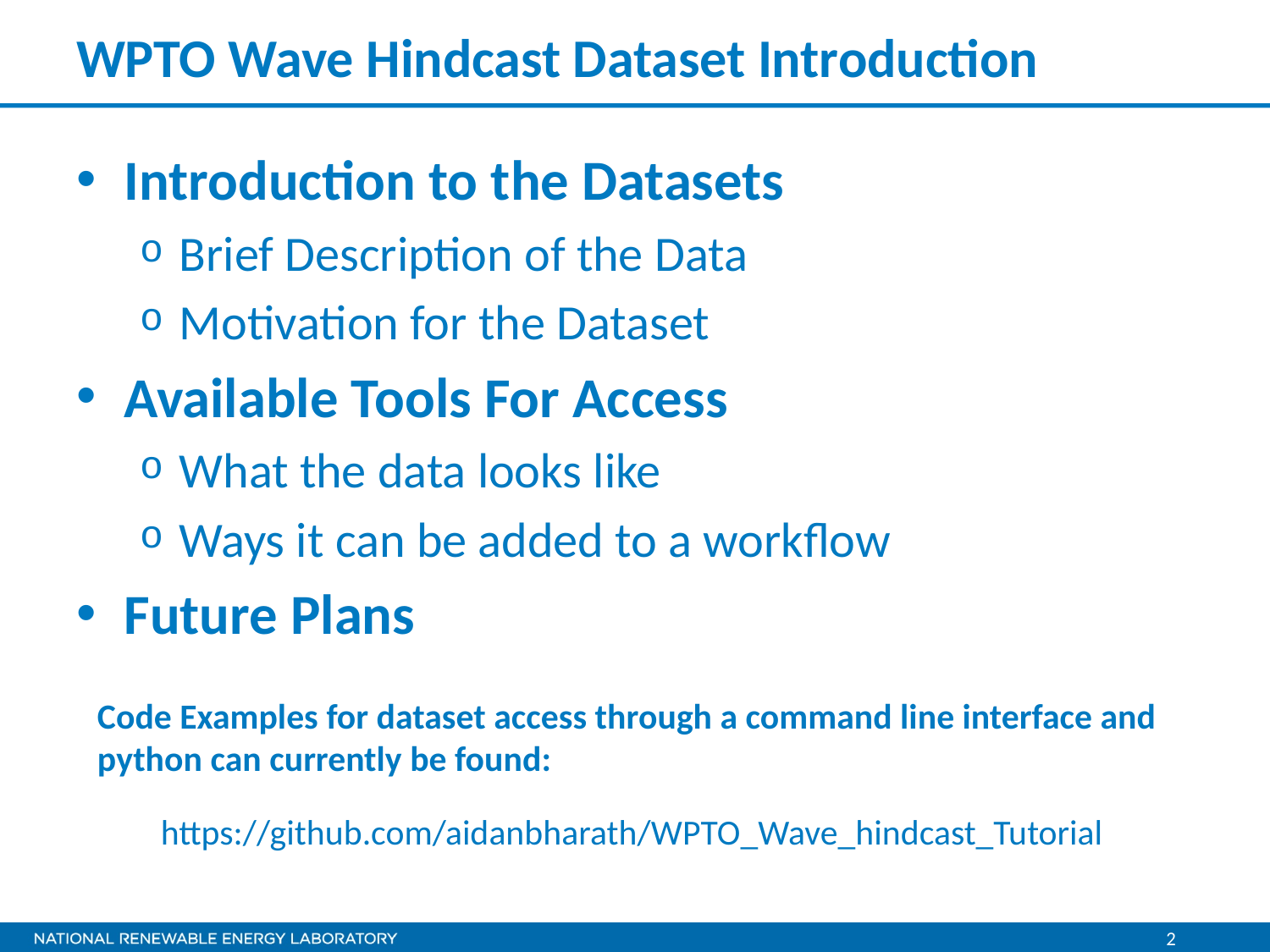

# WPTO Wave Hindcast Dataset Introduction
Introduction to the Datasets
Brief Description of the Data
Motivation for the Dataset
Available Tools For Access
What the data looks like
Ways it can be added to a workflow
Future Plans
Code Examples for dataset access through a command line interface and python can currently be found:
https://github.com/aidanbharath/WPTO_Wave_hindcast_Tutorial